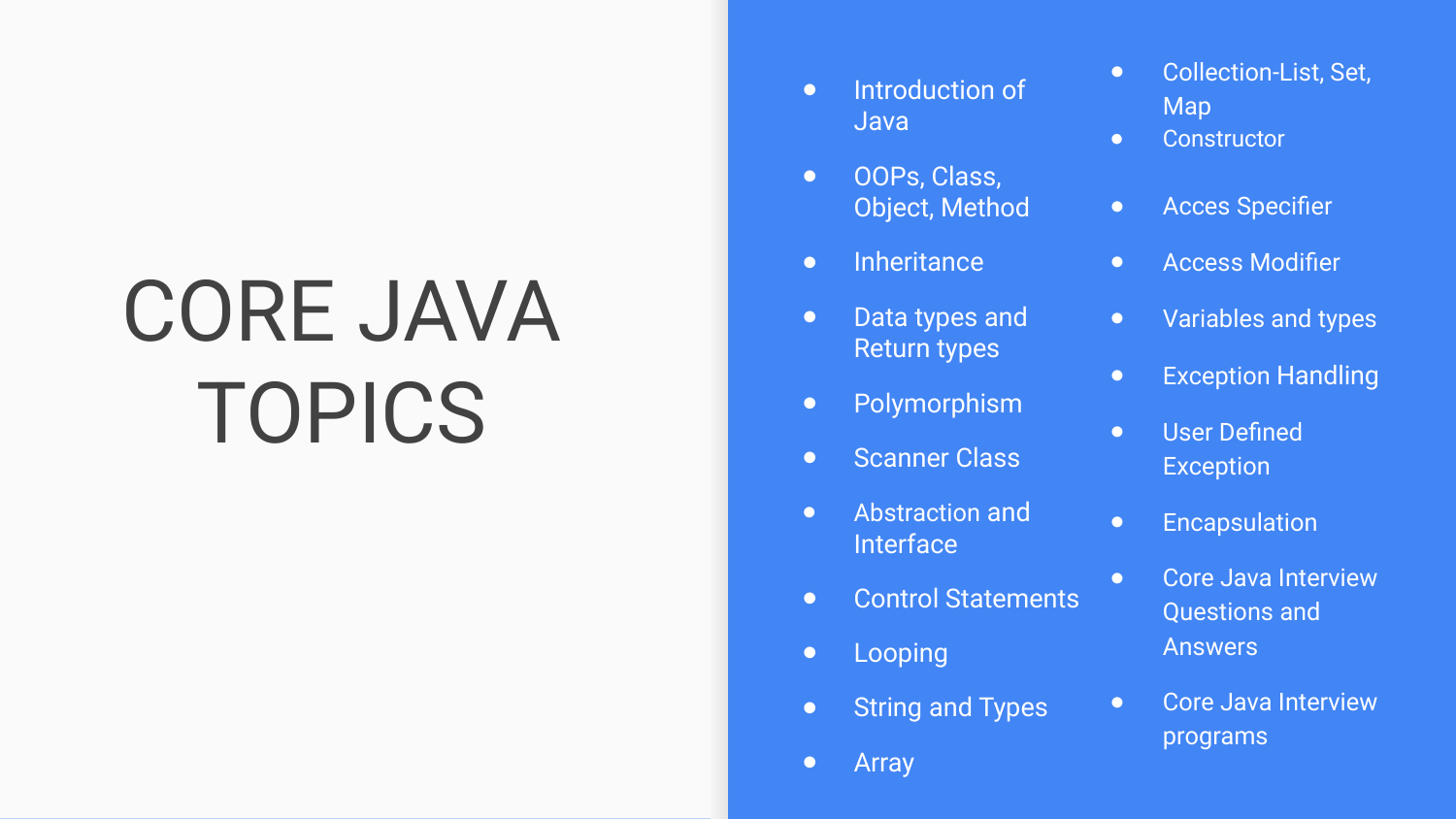

Collection-List, Set, Map
Constructor

Acces Specifier
Access Modifier
Variables and types
Exception Handling
User Defined Exception
Encapsulation
Core Java Interview Questions and Answers
Core Java Interview programs
Introduction of Java
OOPs, Class, Object, Method
Inheritance
Data types and Return types
Polymorphism
Scanner Class
Abstraction and Interface
Control Statements
Looping
String and Types
Array

# CORE JAVA TOPICS